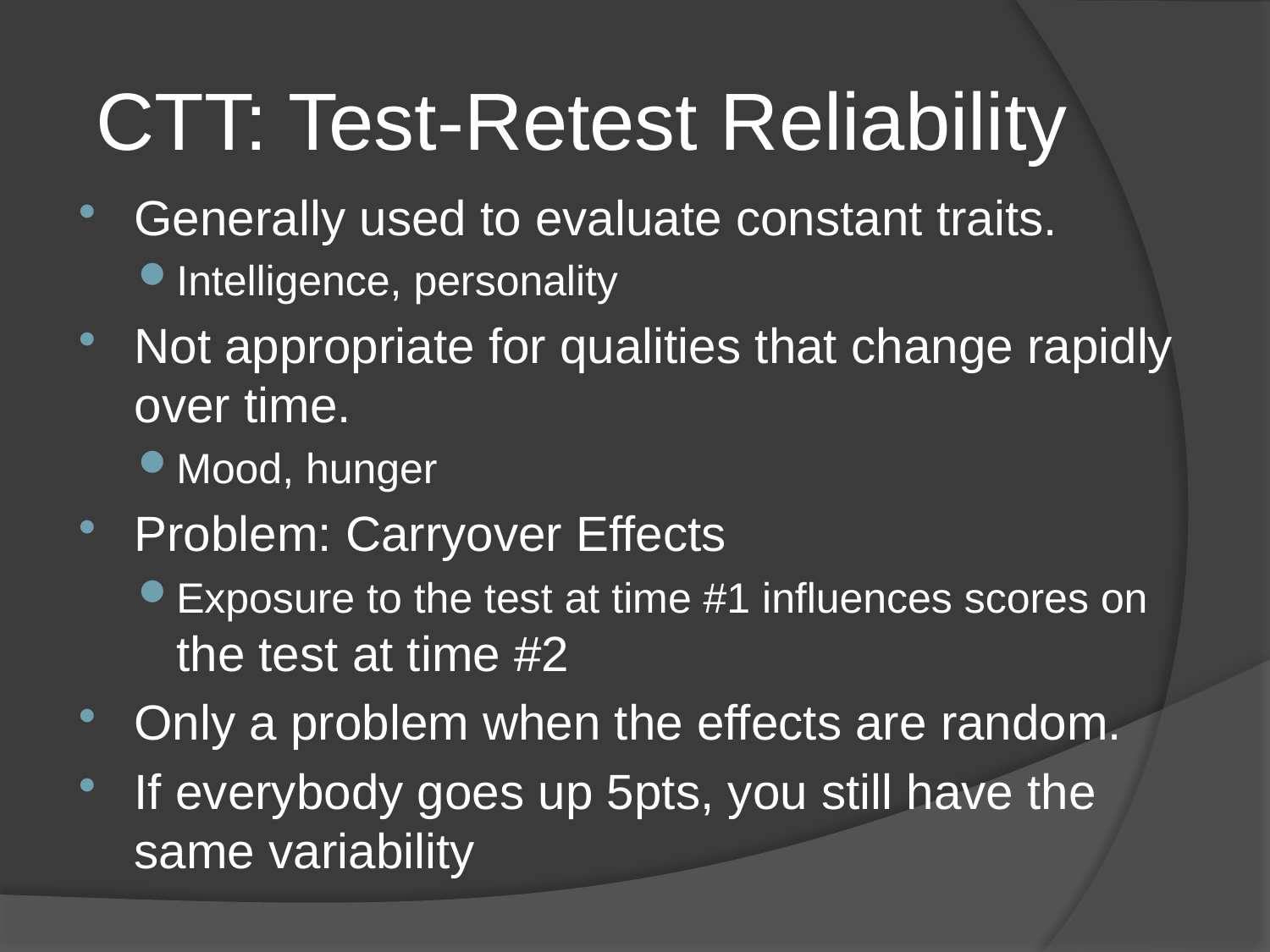

# CTT: Test-Retest Reliability
Generally used to evaluate constant traits.
Intelligence, personality
Not appropriate for qualities that change rapidly over time.
Mood, hunger
Problem: Carryover Effects
Exposure to the test at time #1 influences scores on the test at time #2
Only a problem when the effects are random.
If everybody goes up 5pts, you still have the same variability